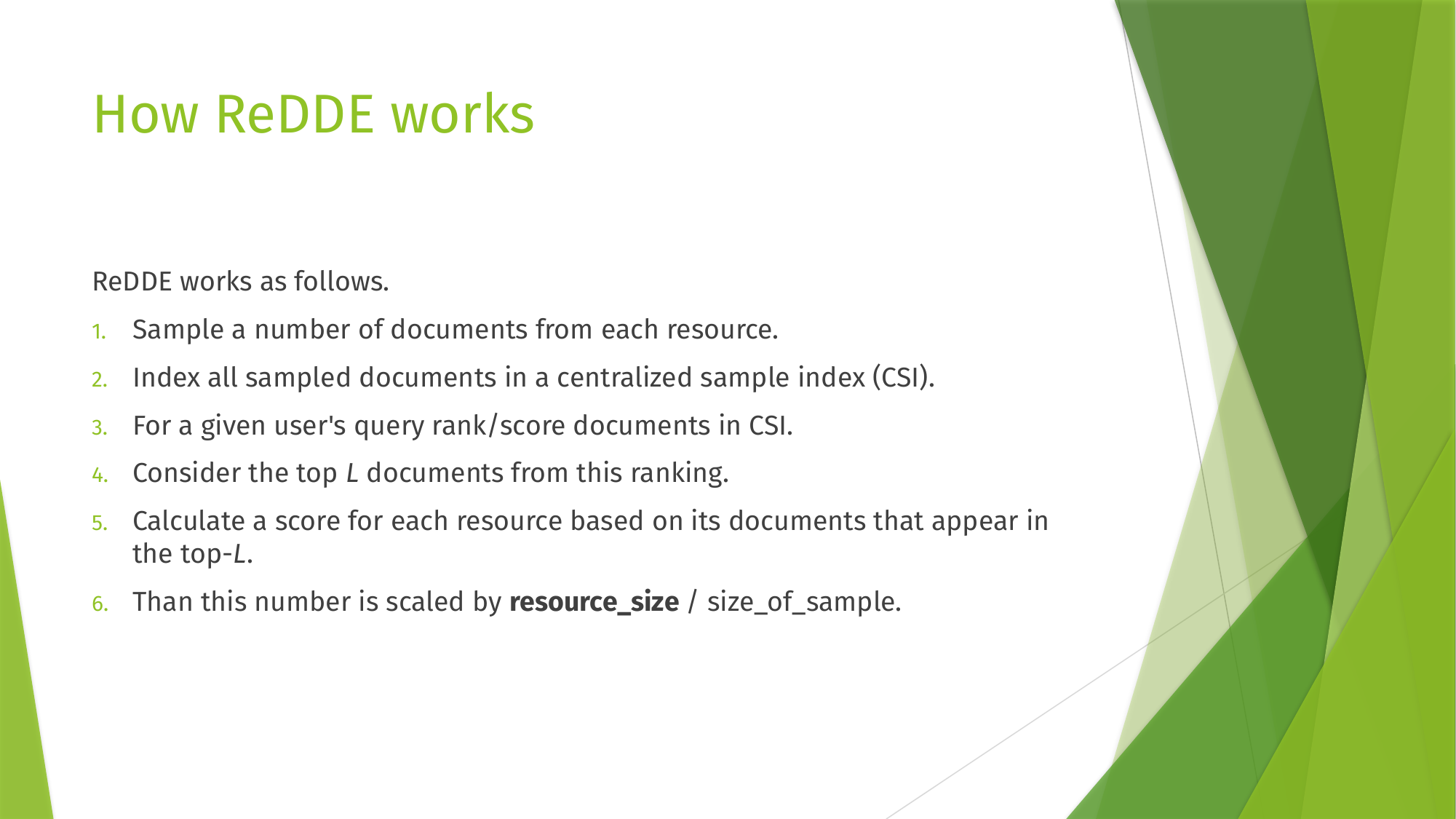

# How ReDDE works
ReDDE works as follows.
Sample a number of documents from each resource.
Index all sampled documents in a centralized sample index (CSI).
For a given user's query rank/score documents in CSI.
Consider the top L documents from this ranking.
Calculate a score for each resource based on its documents that appear in the top-L.
Than this number is scaled by resource_size / size_of_sample.